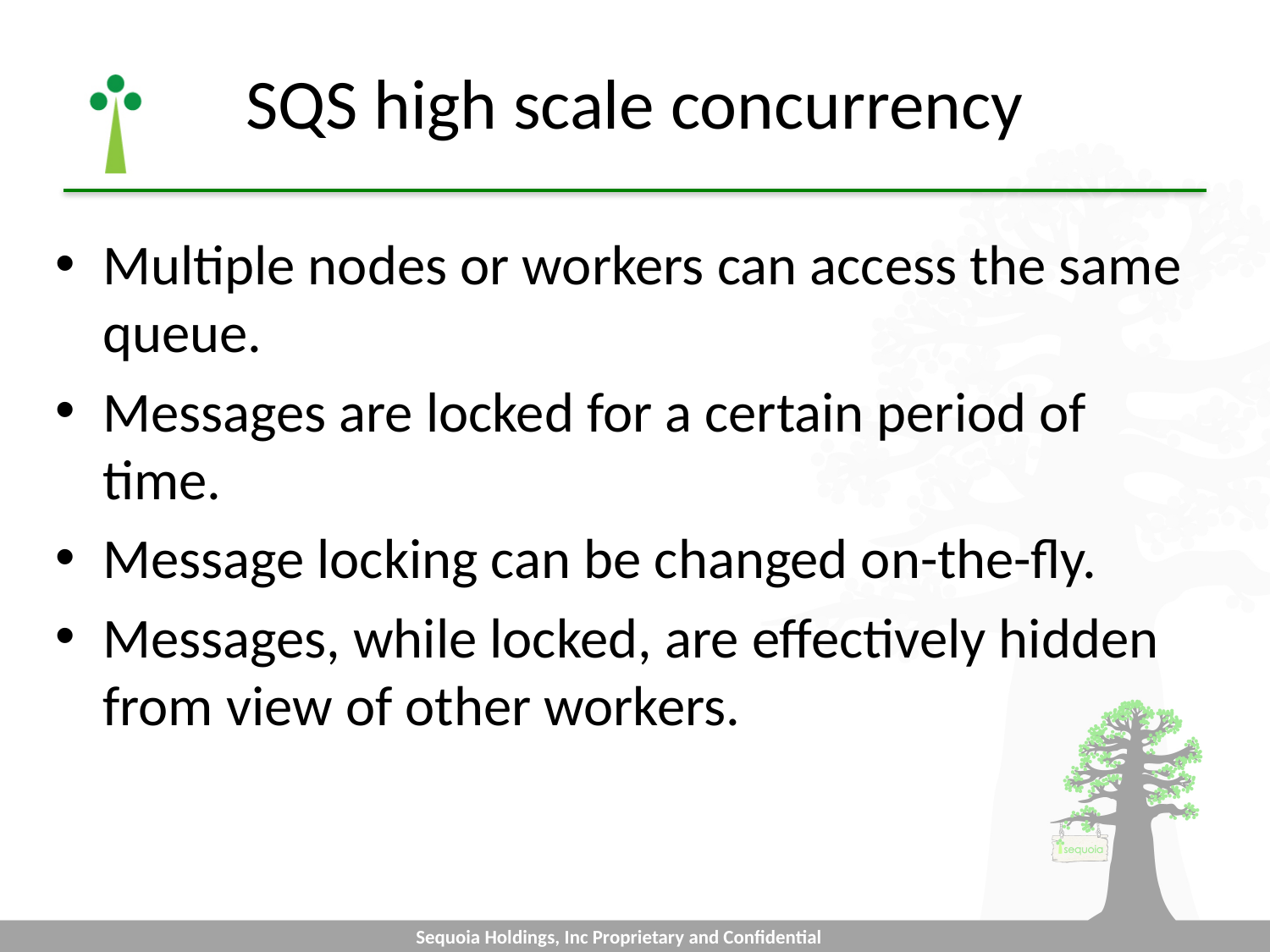

# SQS high scale concurrency
Multiple nodes or workers can access the same queue.
Messages are locked for a certain period of time.
Message locking can be changed on-the-fly.
Messages, while locked, are effectively hidden from view of other workers.

Sequoia Holdings, Inc Proprietary and Confidential